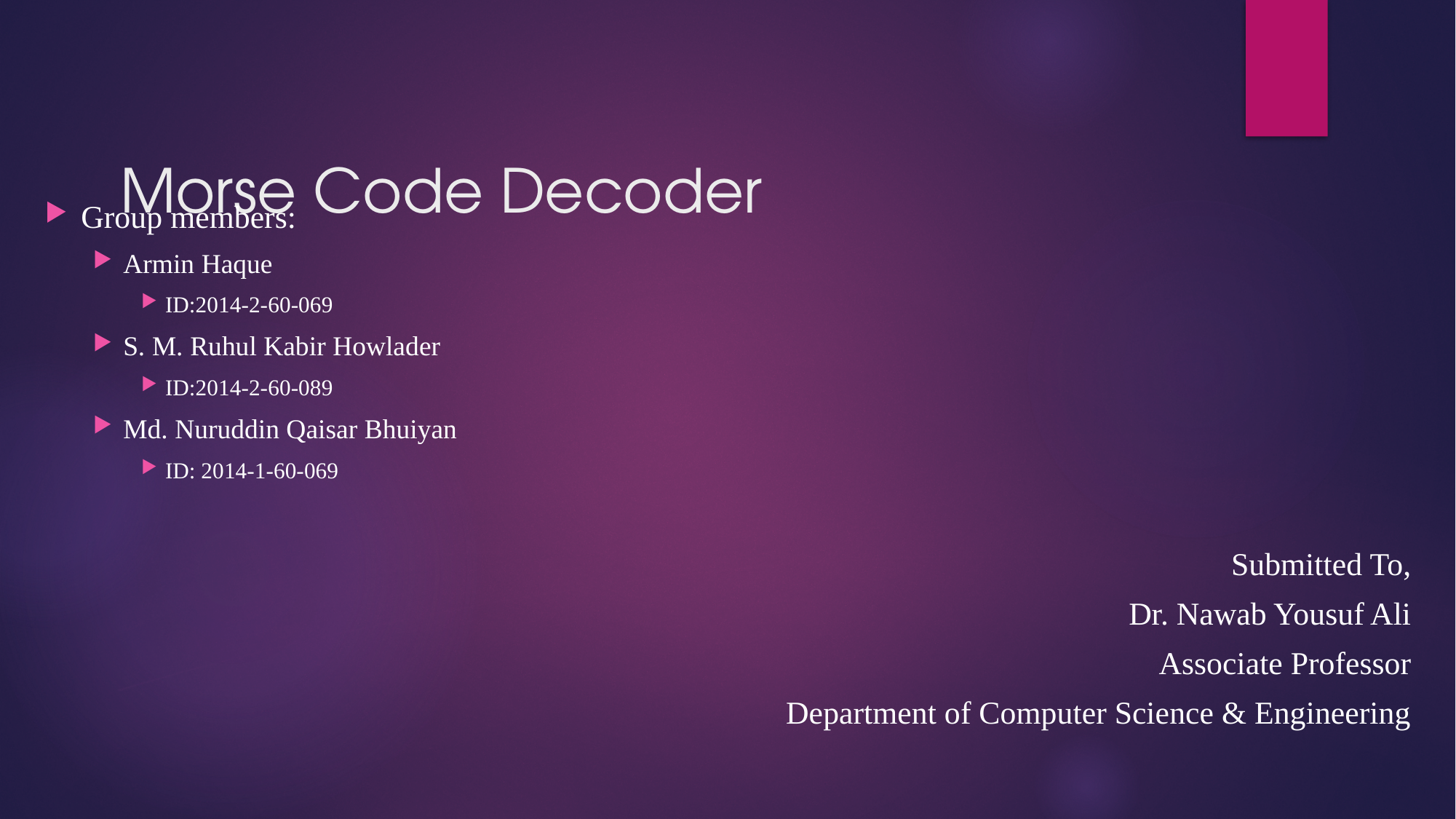

# Morse Code Decoder
Group members:
Armin Haque
ID:2014-2-60-069
S. M. Ruhul Kabir Howlader
ID:2014-2-60-089
Md. Nuruddin Qaisar Bhuiyan
ID: 2014-1-60-069

Submitted To,
Dr. Nawab Yousuf Ali
Associate Professor
Department of Computer Science & Engineering